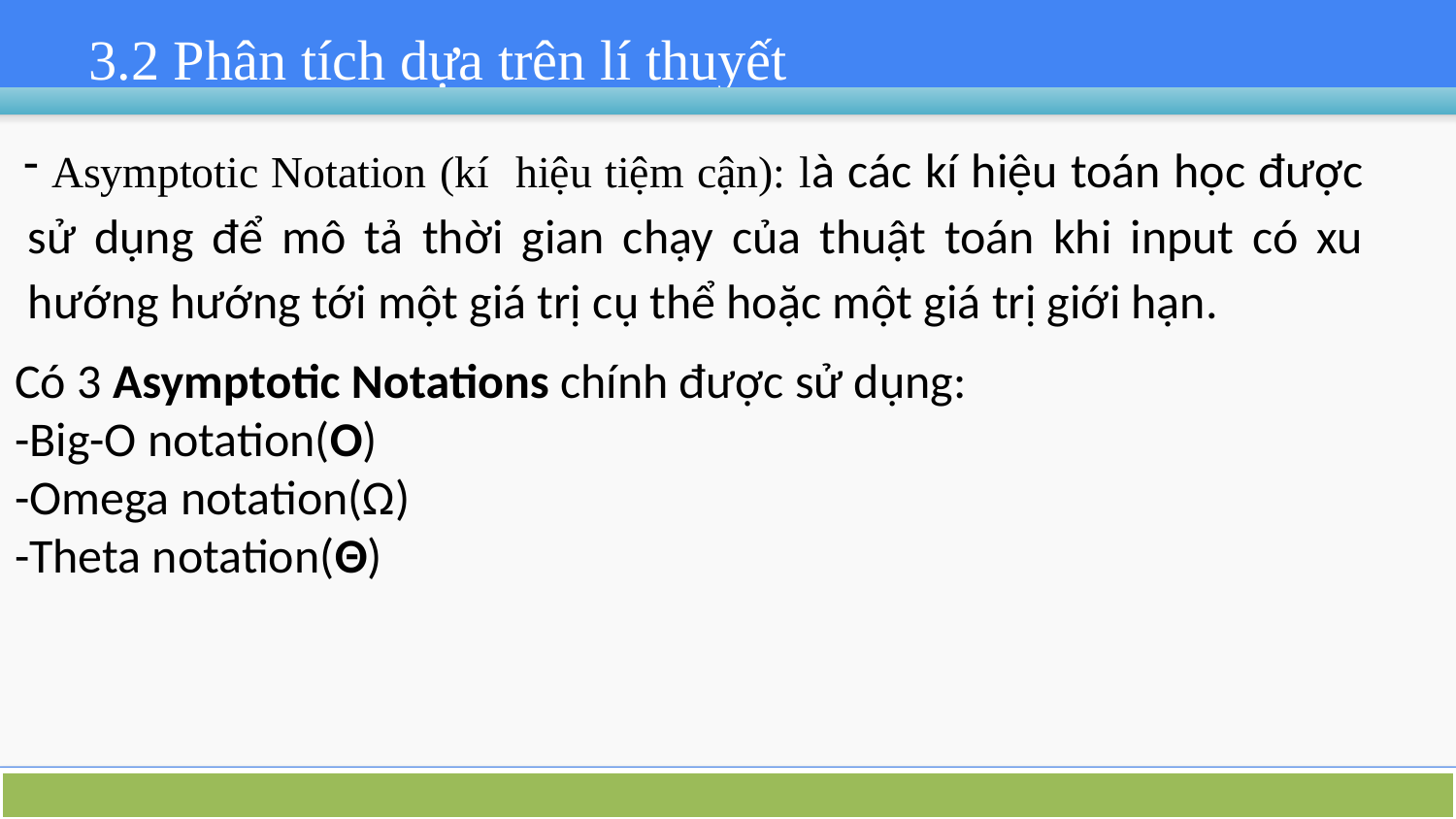

# 3.2 Phân tích dựa trên lí thuyết

 Asymptotic Notation (kí  hiệu tiệm cận): là các kí hiệu toán học được sử dụng để mô tả thời gian chạy của thuật toán khi input có xu hướng hướng tới một giá trị cụ thể hoặc một giá trị giới hạn.
Có 3 Asymptotic Notations chính được sử dụng:
-Big-O notation(O)
-Omega notation(Ω)
-Theta notation(Θ)

CS112.N22.KHCL - Nhóm 14
11